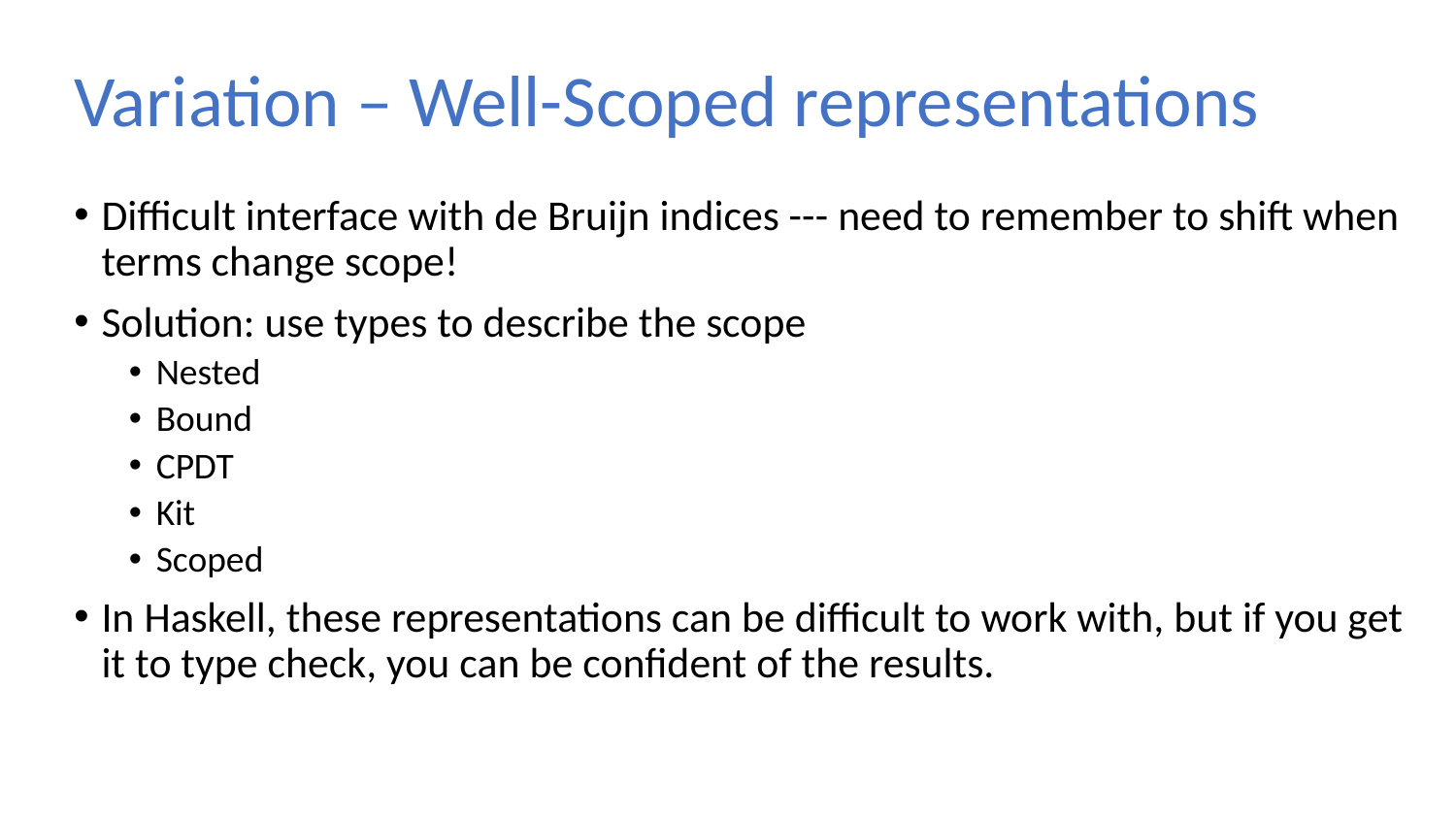

# Variation – Well-Scoped representations
Difficult interface with de Bruijn indices --- need to remember to shift when terms change scope!
Solution: use types to describe the scope
Nested
Bound
CPDT
Kit
Scoped
In Haskell, these representations can be difficult to work with, but if you get it to type check, you can be confident of the results.